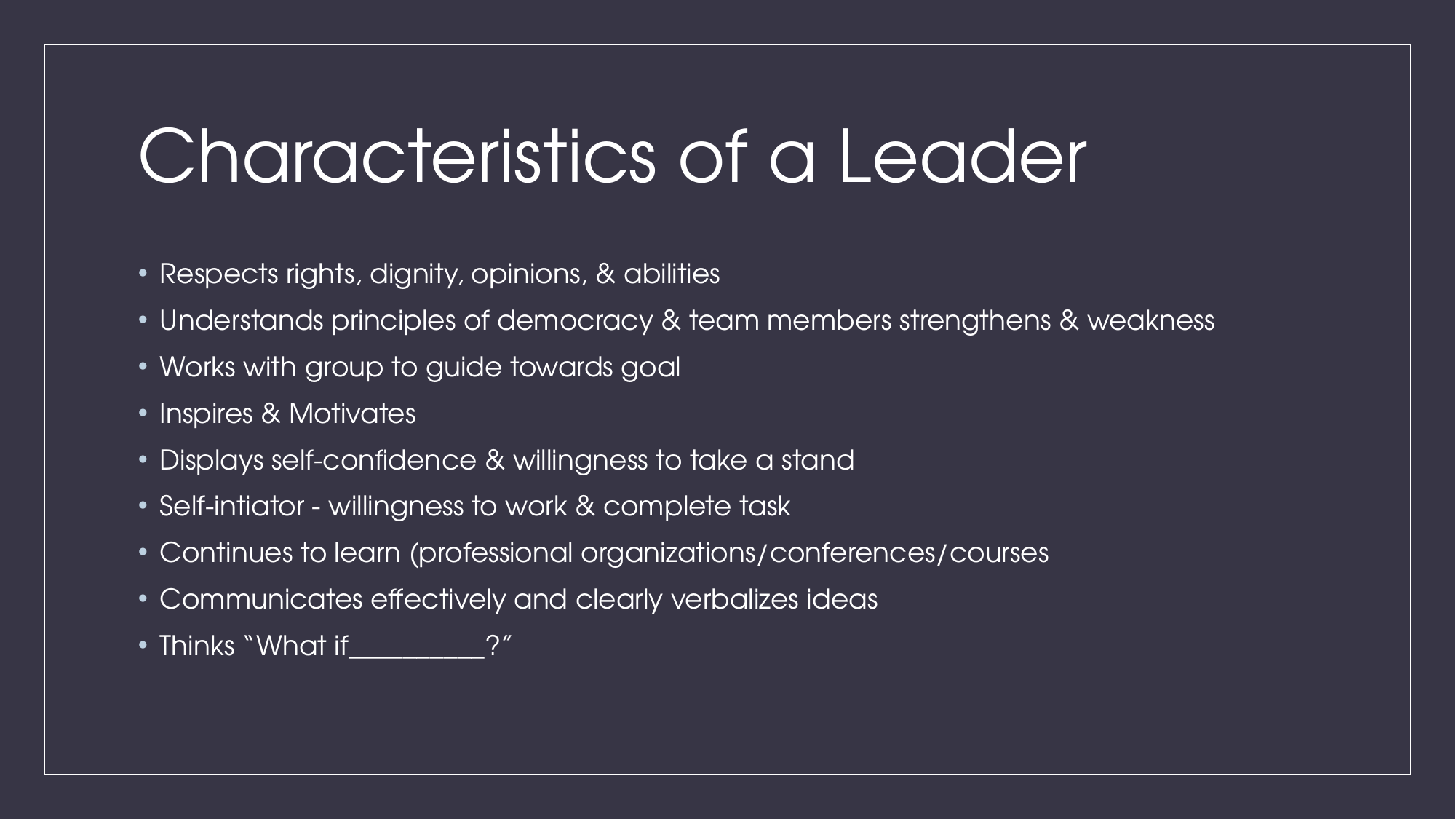

# Characteristics of a Leader
Respects rights, dignity, opinions, & abilities
Understands principles of democracy & team members strengthens & weakness
Works with group to guide towards goal
Inspires & Motivates
Displays self-confidence & willingness to take a stand
Self-intiator - willingness to work & complete task
Continues to learn (professional organizations/conferences/courses
Communicates effectively and clearly verbalizes ideas
Thinks “What if__________?”